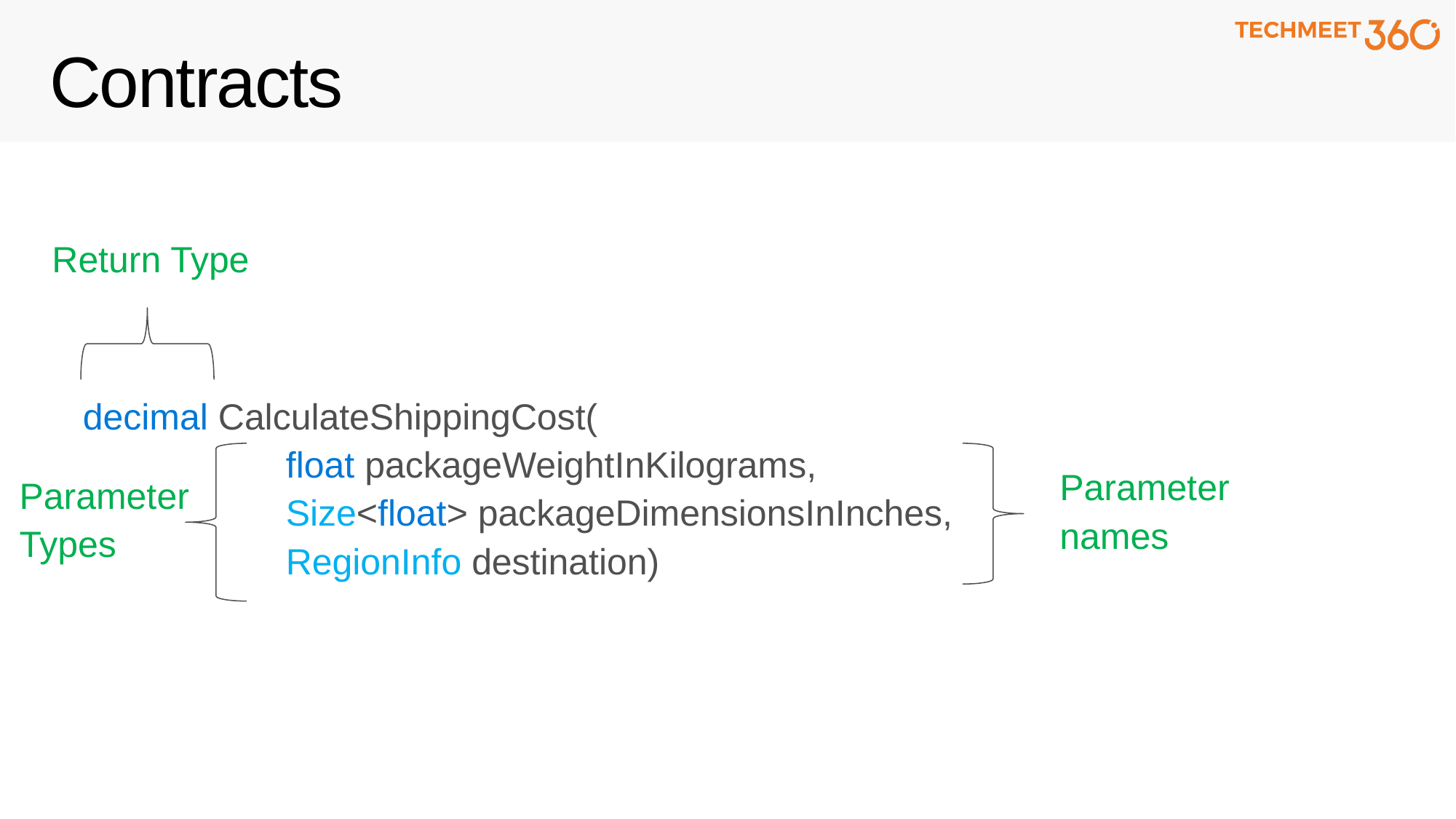

# Contracts
Return Type

decimal CalculateShippingCost(
         float packageWeightInKilograms,
         Size<float> packageDimensionsInInches,
         RegionInfo destination)

Parameter
names
Parameter
Types